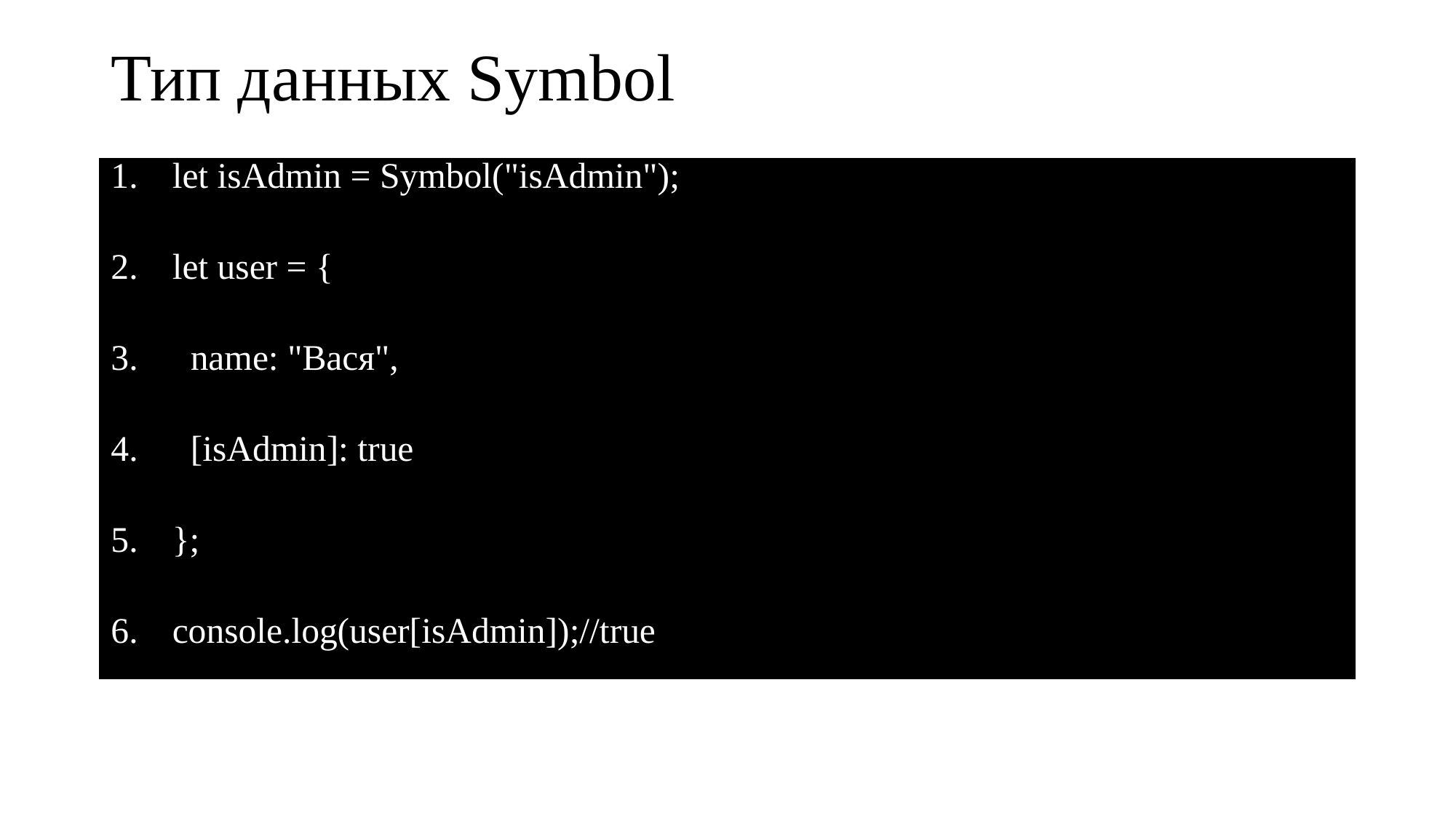

# Тип данных Symbol
let isAdmin = Symbol("isAdmin");

let user = {

  name: "Вася",

  [isAdmin]: true

};

console.log(user[isAdmin]);//true